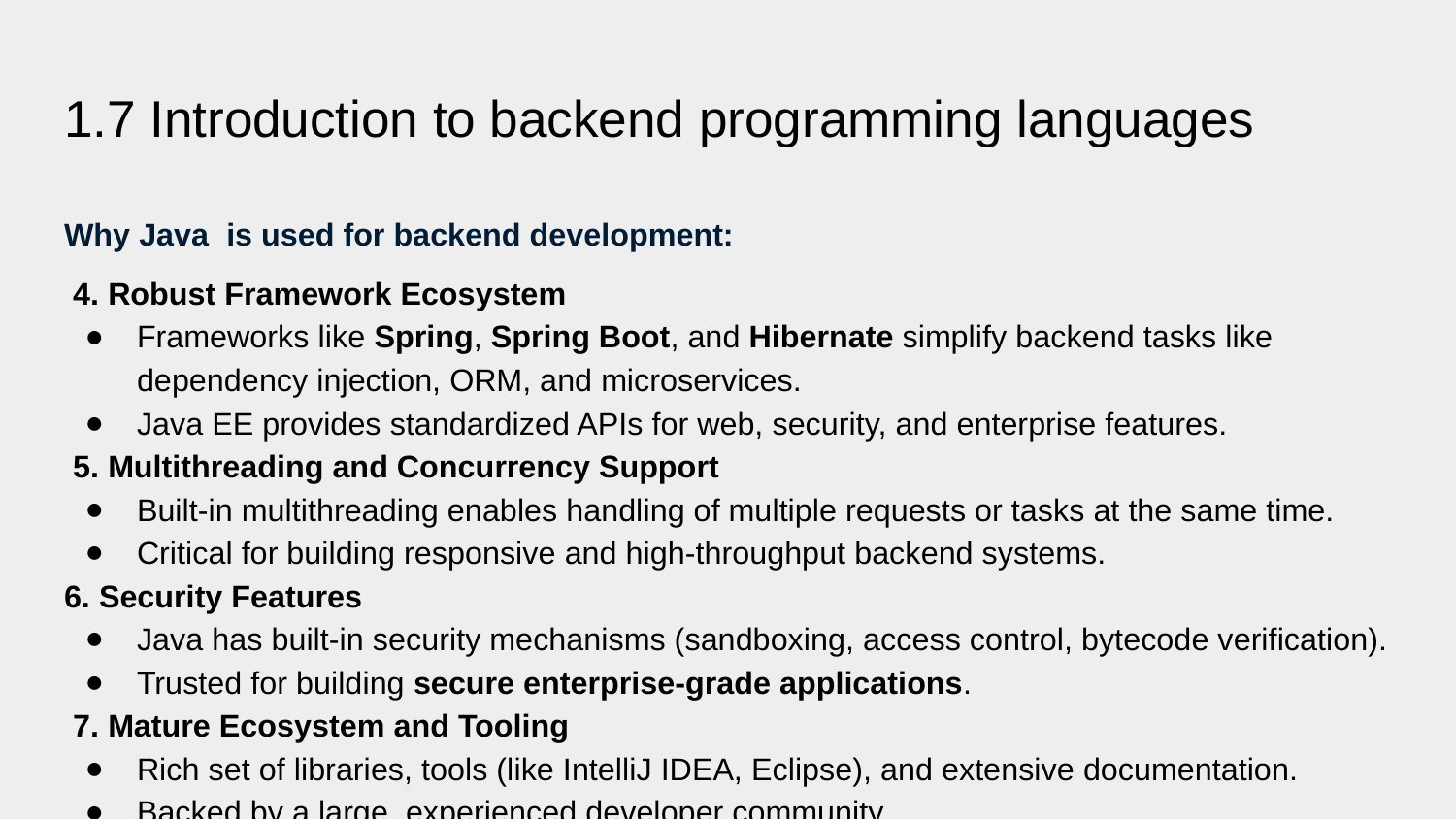

# 1.7 Introduction to backend programming languages
Why Java  is used for backend development:
 4. Robust Framework Ecosystem
Frameworks like Spring, Spring Boot, and Hibernate simplify backend tasks like dependency injection, ORM, and microservices.
Java EE provides standardized APIs for web, security, and enterprise features.
 5. Multithreading and Concurrency Support
Built-in multithreading enables handling of multiple requests or tasks at the same time.
Critical for building responsive and high-throughput backend systems.
6. Security Features
Java has built-in security mechanisms (sandboxing, access control, bytecode verification).
Trusted for building secure enterprise-grade applications.
 7. Mature Ecosystem and Tooling
Rich set of libraries, tools (like IntelliJ IDEA, Eclipse), and extensive documentation.
Backed by a large, experienced developer community.